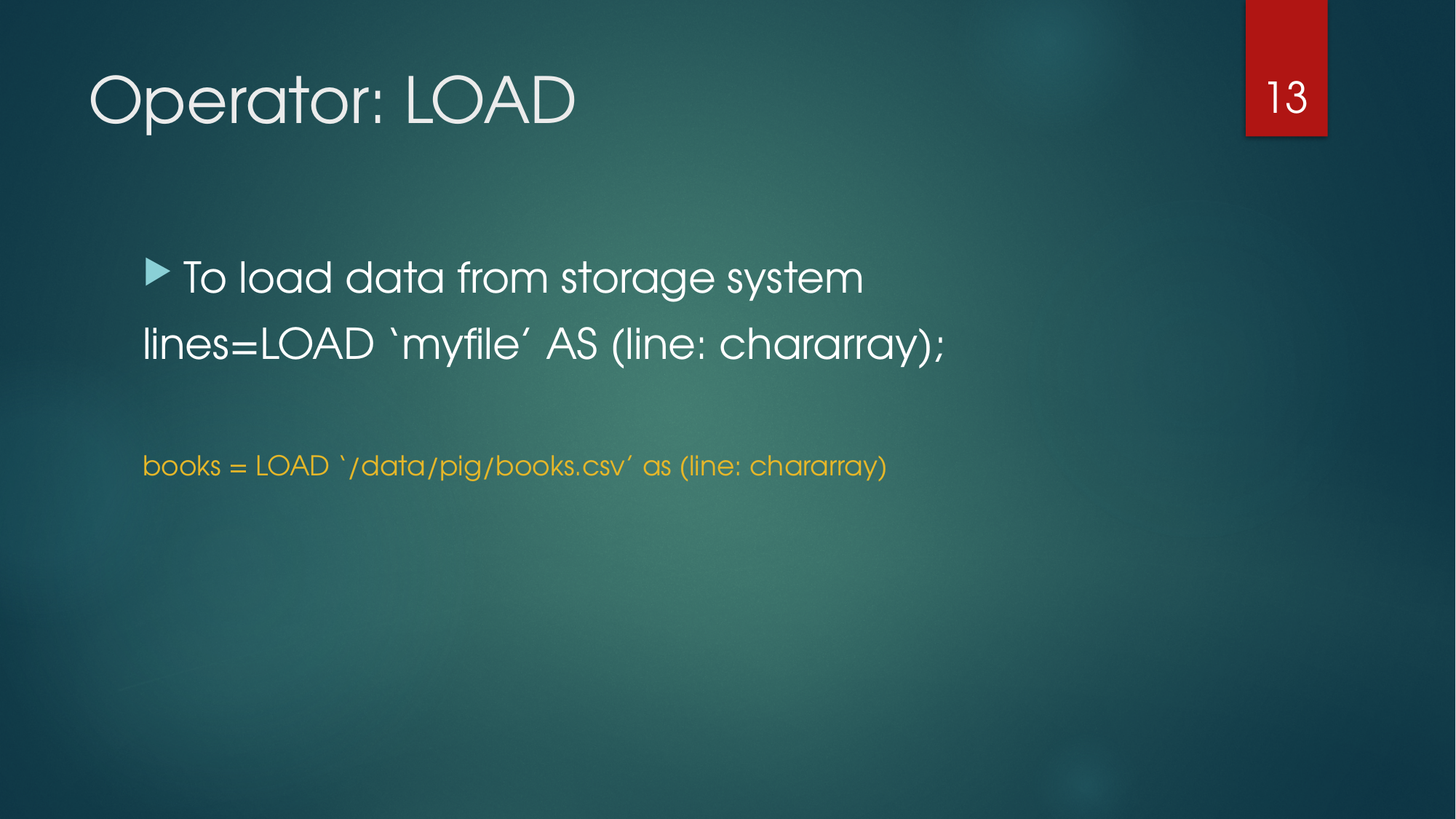

13
# Operator: LOAD
To load data from storage system
lines=LOAD ‘myfile’ AS (line: chararray);

books = LOAD ‘/data/pig/books.csv’ as (line: chararray)